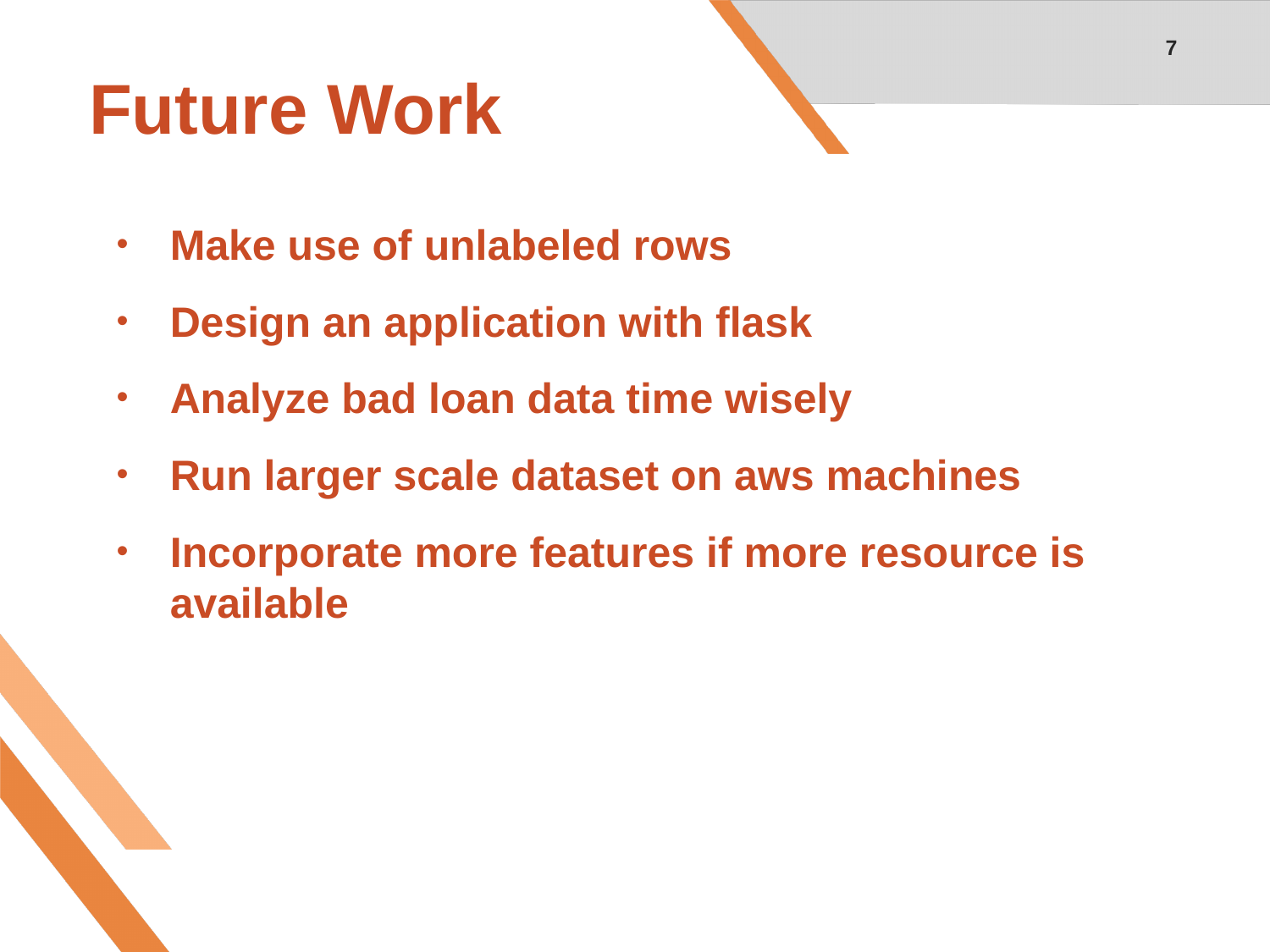

7
# Future Work
Make use of unlabeled rows
Design an application with flask
Analyze bad loan data time wisely
Run larger scale dataset on aws machines
Incorporate more features if more resource is available